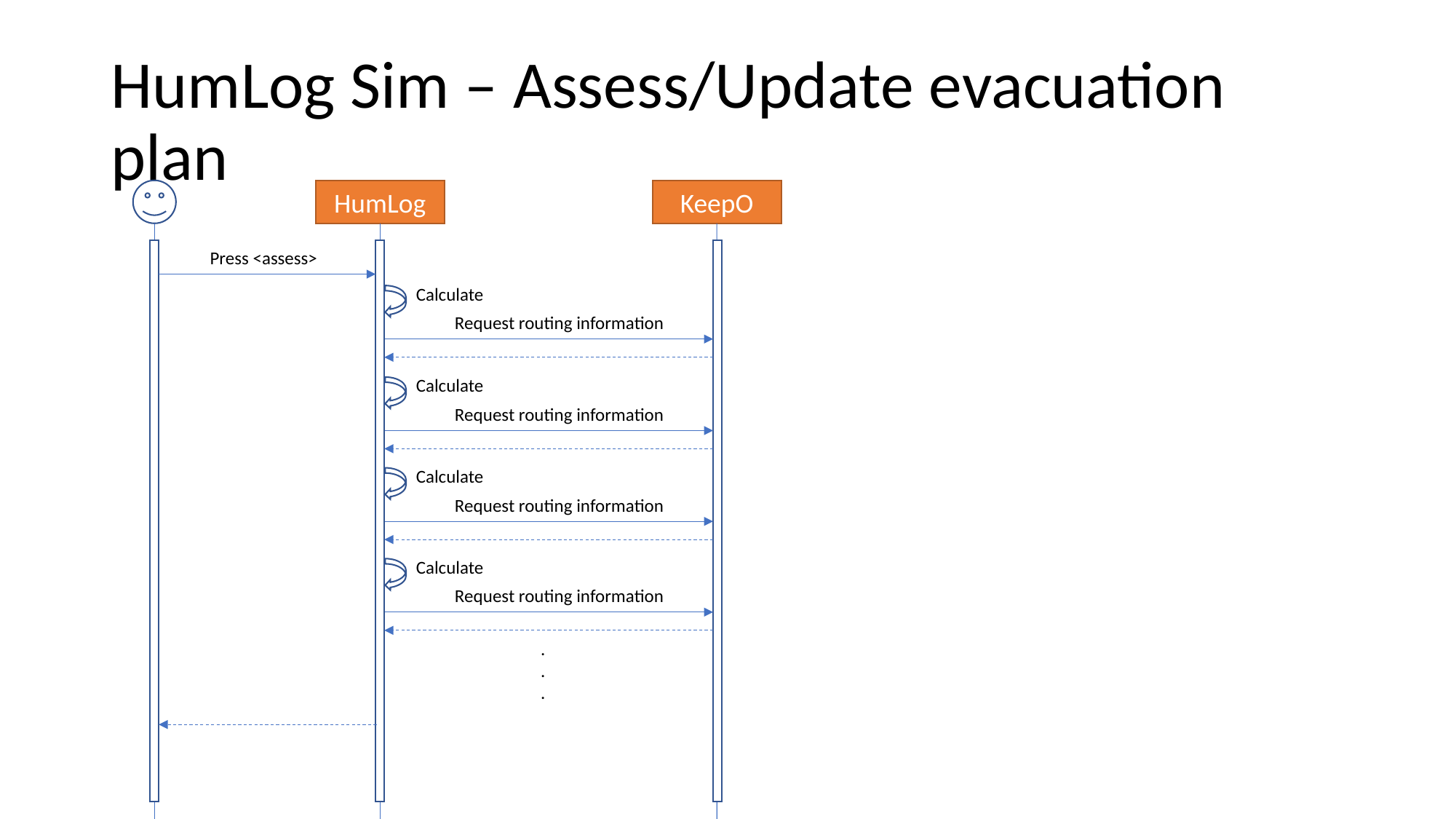

# HumLog Sim – Assess/Update evacuation plan

HumLog
KeepO

Press <assess>
Calculate

Request routing information
Calculate

Request routing information
Calculate

Request routing information
Calculate

Request routing information
.
.
.